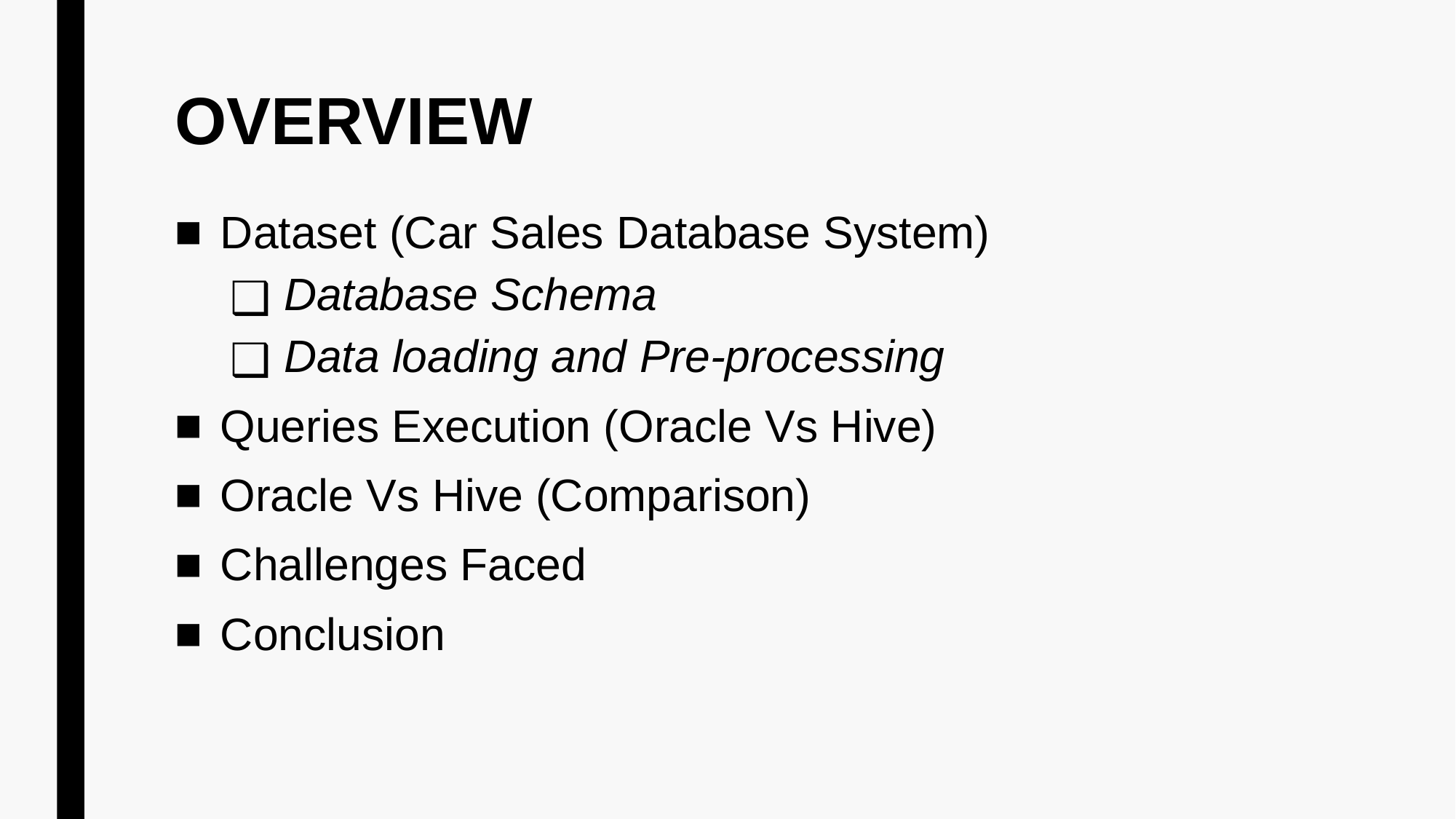

# OVERVIEW
Dataset (Car Sales Database System)
Database Schema
Data loading and Pre-processing
Queries Execution (Oracle Vs Hive)
Oracle Vs Hive (Comparison)
Challenges Faced
Conclusion